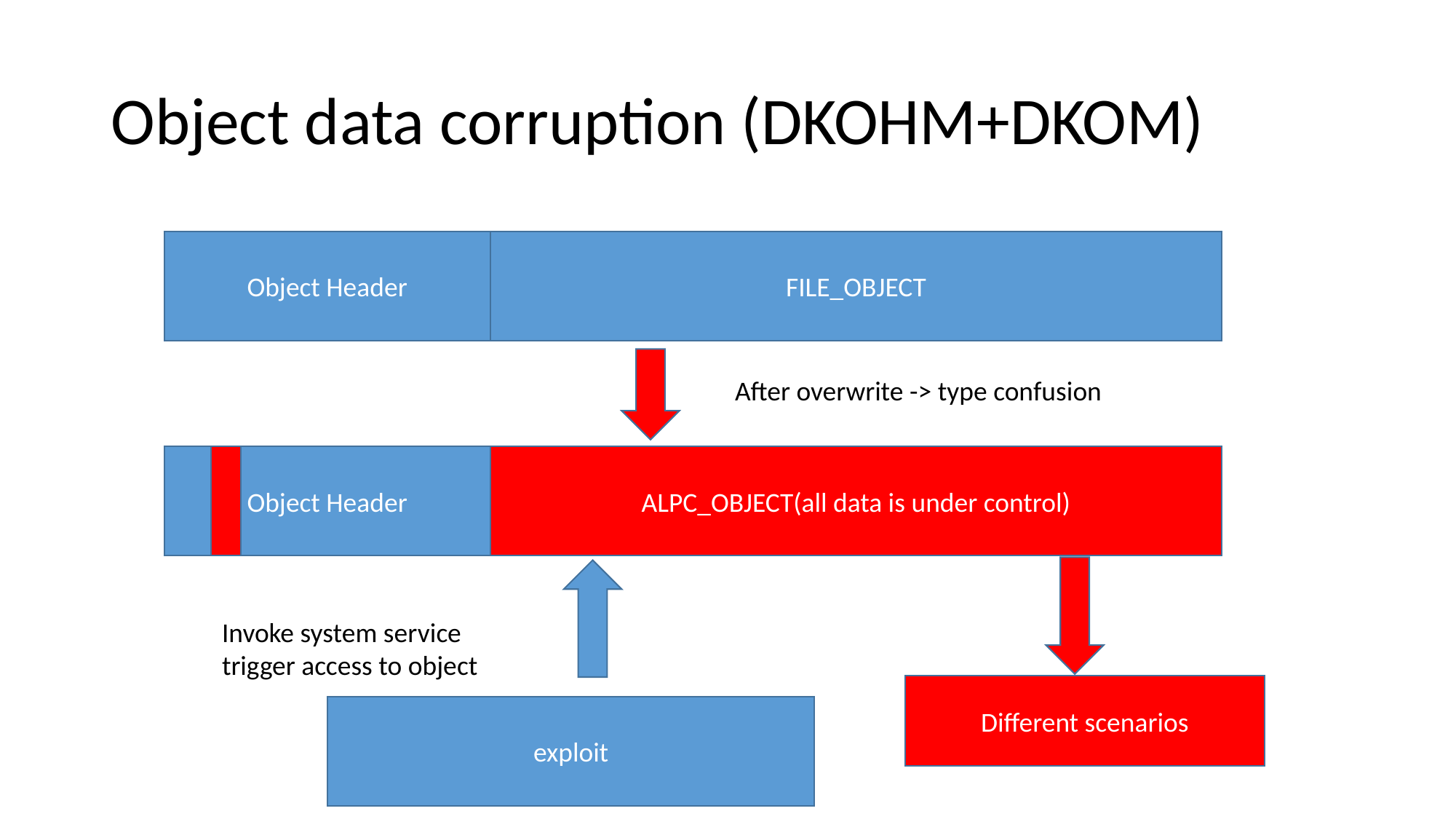

# Object data corruption (DKOHM+DKOM)

Object Header
FILE_OBJECT

After overwrite -> type confusion
Object Header

ALPC_OBJECT(all data is under control)

Invoke system service trigger access to object
Different scenarios
exploit